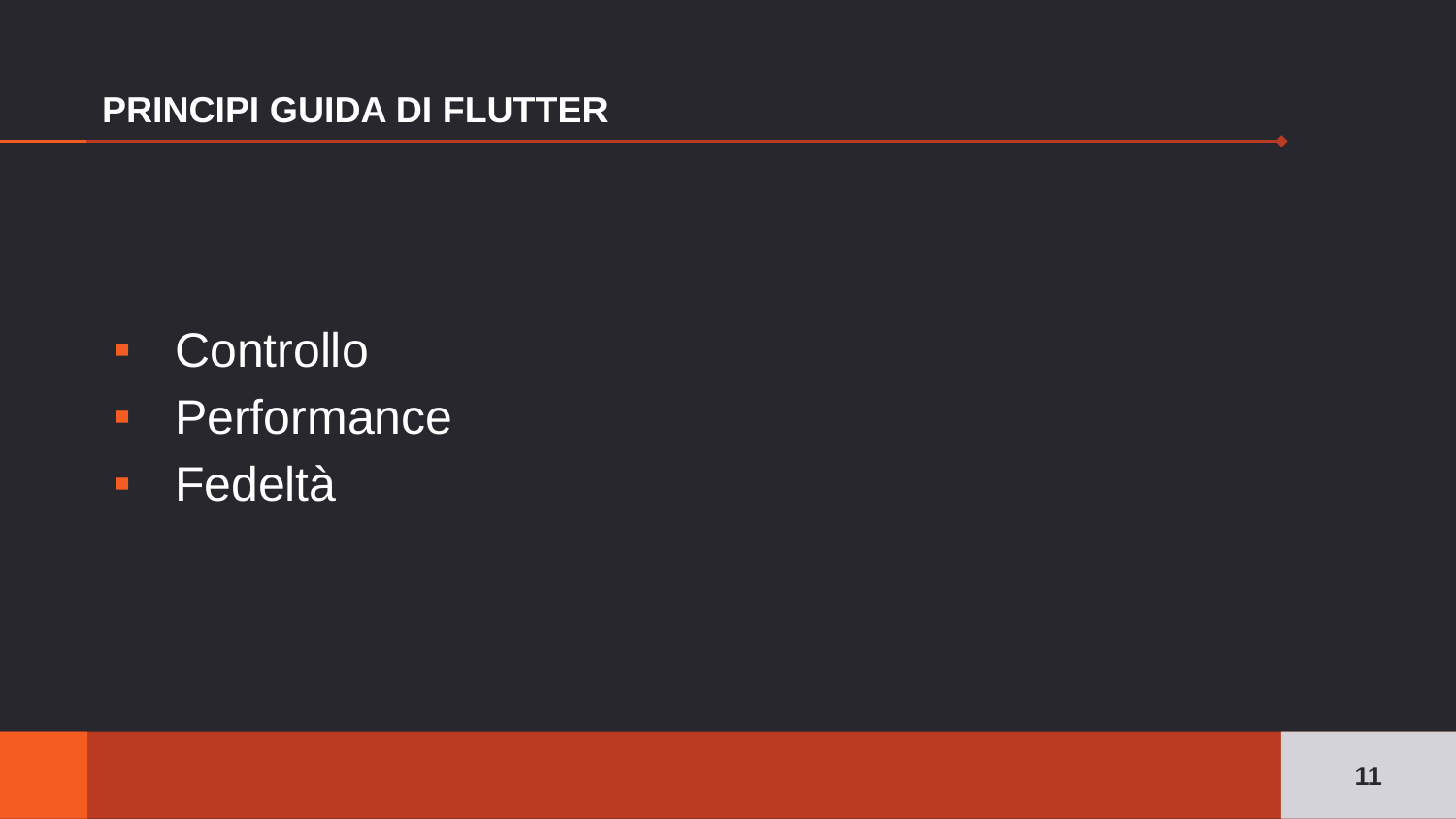

# PRINCIPI GUIDA DI FLUTTER
Controllo
Performance
Fedeltà
11